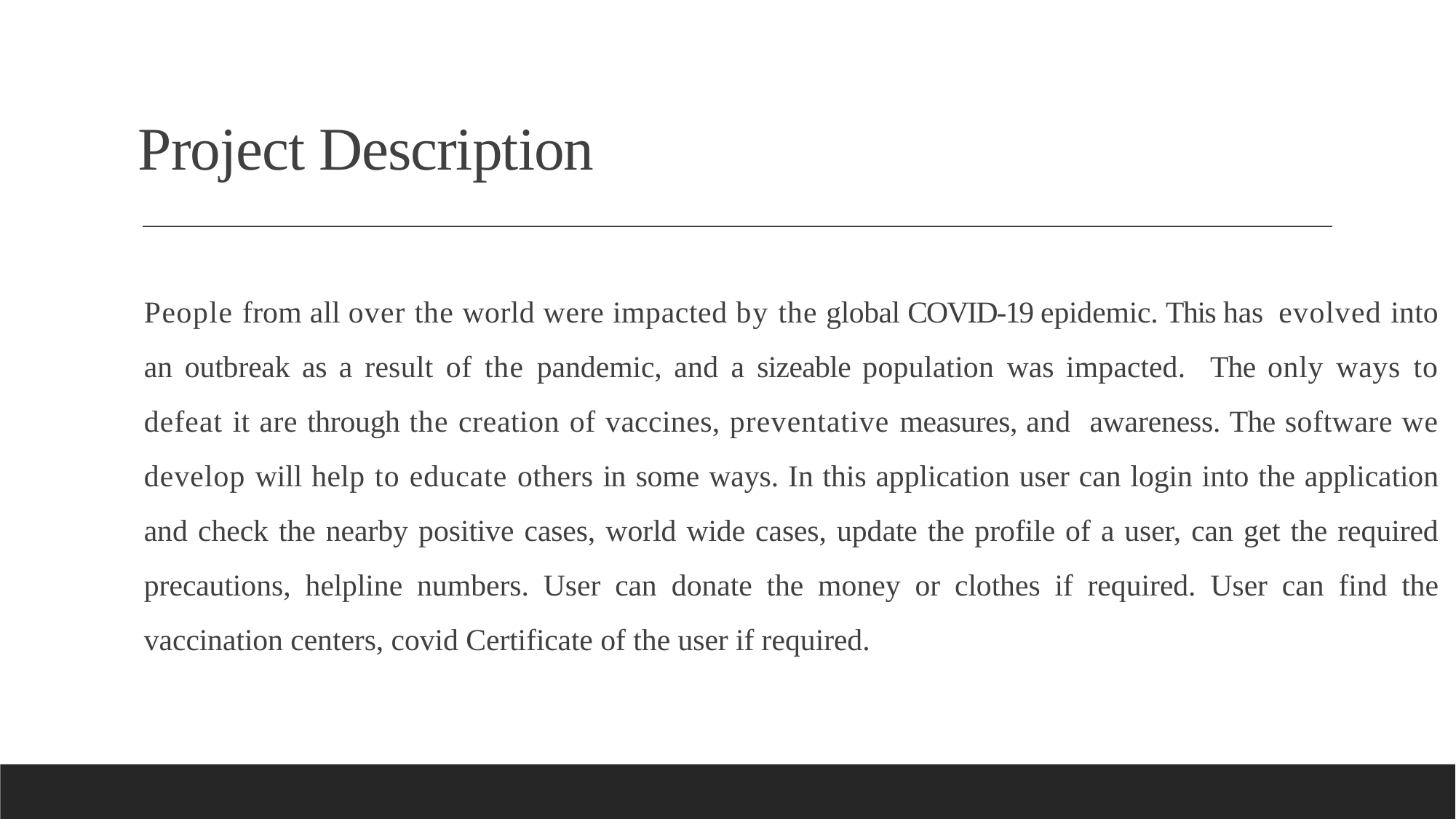

# Project Description

People from all over the world were impacted by the global COVID-19 epidemic. This has  evolved into an outbreak as a result of the pandemic, and a sizeable population was impacted.  The only ways to defeat it are through the creation of vaccines, preventative measures, and  awareness. The software we develop will help to educate others in some ways. In this application user can login into the application and check the nearby positive cases, world wide cases, update the profile of a user, can get the required precautions, helpline numbers. User can donate the money or clothes if required. User can find the vaccination centers, covid Certificate of the user if required.